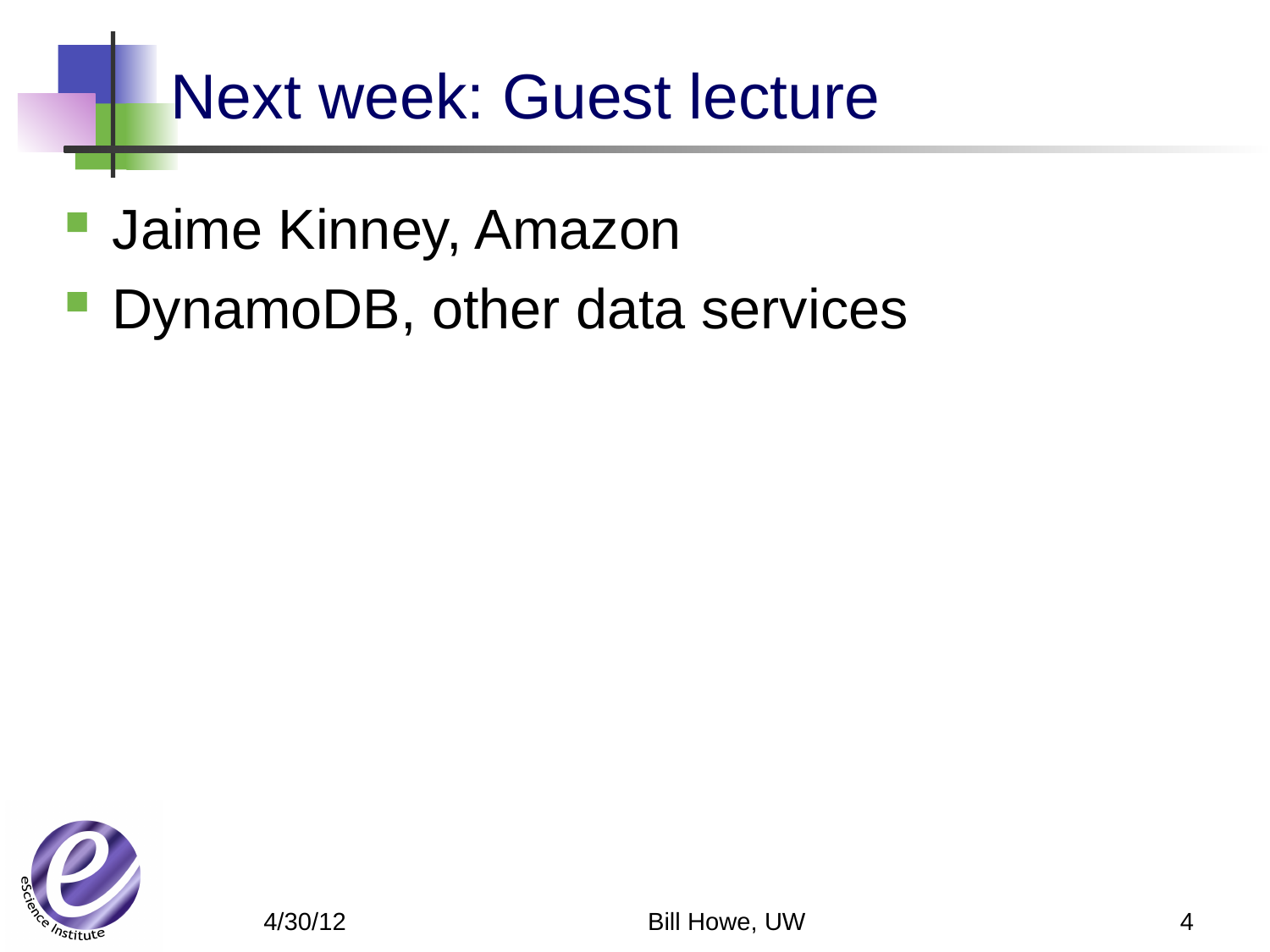

# Next week: Guest lecture
Jaime Kinney, Amazon
DynamoDB, other data services
Bill Howe, UW
4
4/30/12